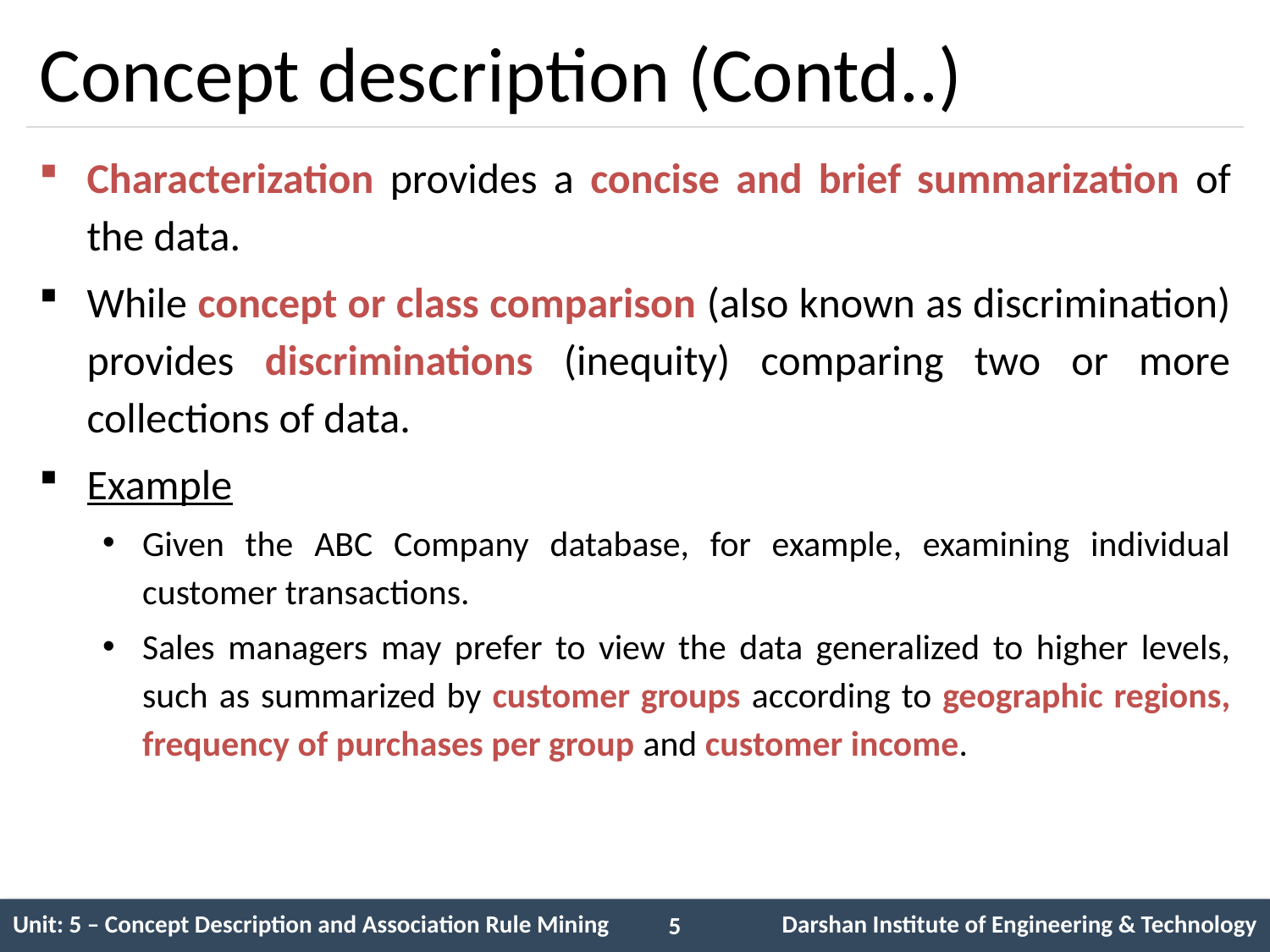

# Concept description (Contd..)
Characterization provides a concise and brief summarization of the data.
While concept or class comparison (also known as discrimination) provides discriminations (inequity) comparing two or more collections of data.
Example
Given the ABC Company database, for example, examining individual customer transactions.
Sales managers may prefer to view the data generalized to higher levels, such as summarized by customer groups according to geographic regions, frequency of purchases per group and customer income.